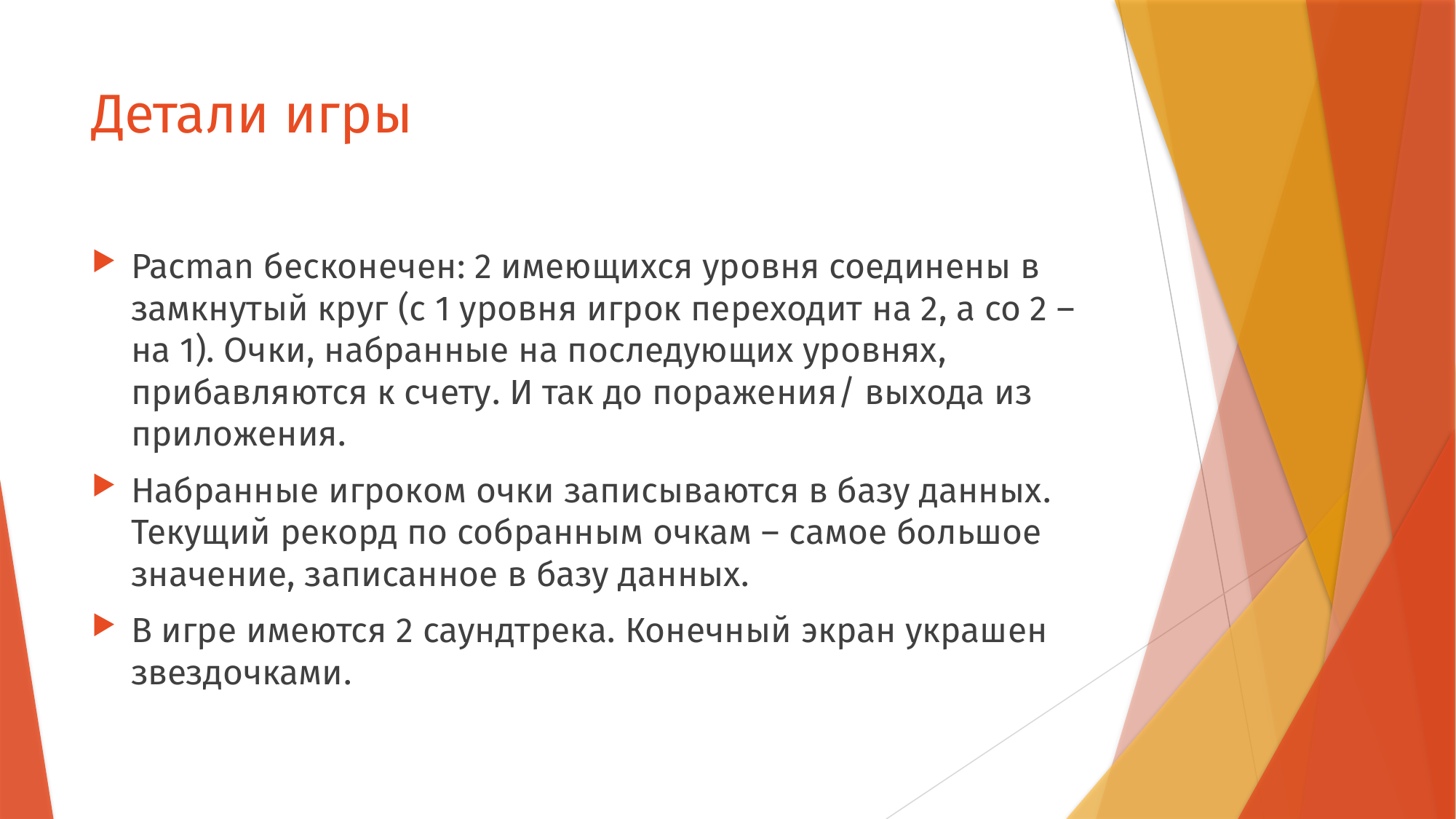

# Детали игры
Pacman бесконечен: 2 имеющихся уровня соединены в замкнутый круг (с 1 уровня игрок переходит на 2, а со 2 – на 1). Очки, набранные на последующих уровнях, прибавляются к счету. И так до поражения/ выхода из приложения.
Набранные игроком очки записываются в базу данных. Текущий рекорд по собранным очкам – самое большое значение, записанное в базу данных.
В игре имеются 2 саундтрека. Конечный экран украшен звездочками.